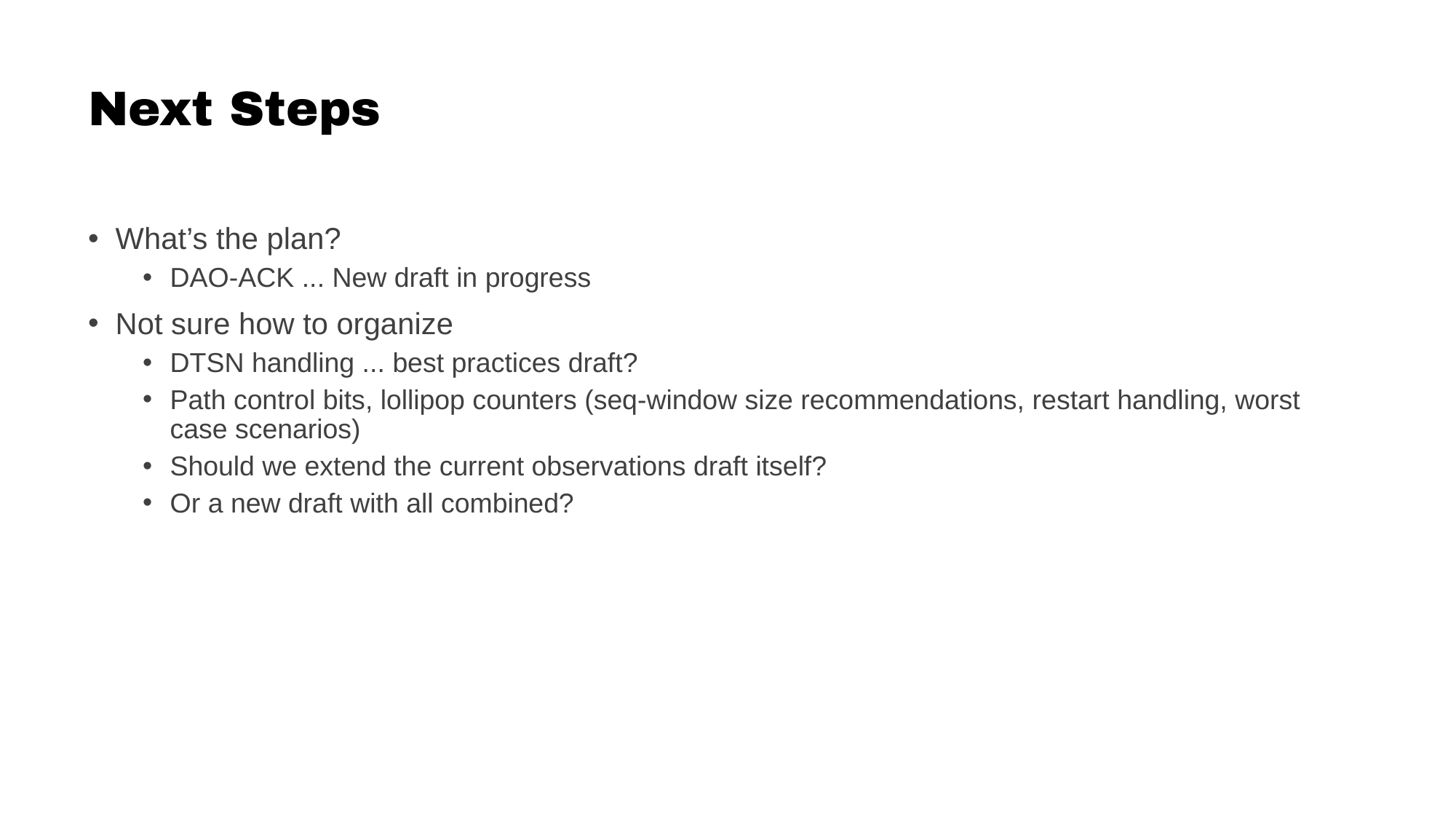

# Next Steps
What’s the plan?
DAO-ACK ... New draft in progress
Not sure how to organize
DTSN handling ... best practices draft?
Path control bits, lollipop counters (seq-window size recommendations, restart handling, worst case scenarios)
Should we extend the current observations draft itself?
Or a new draft with all combined?